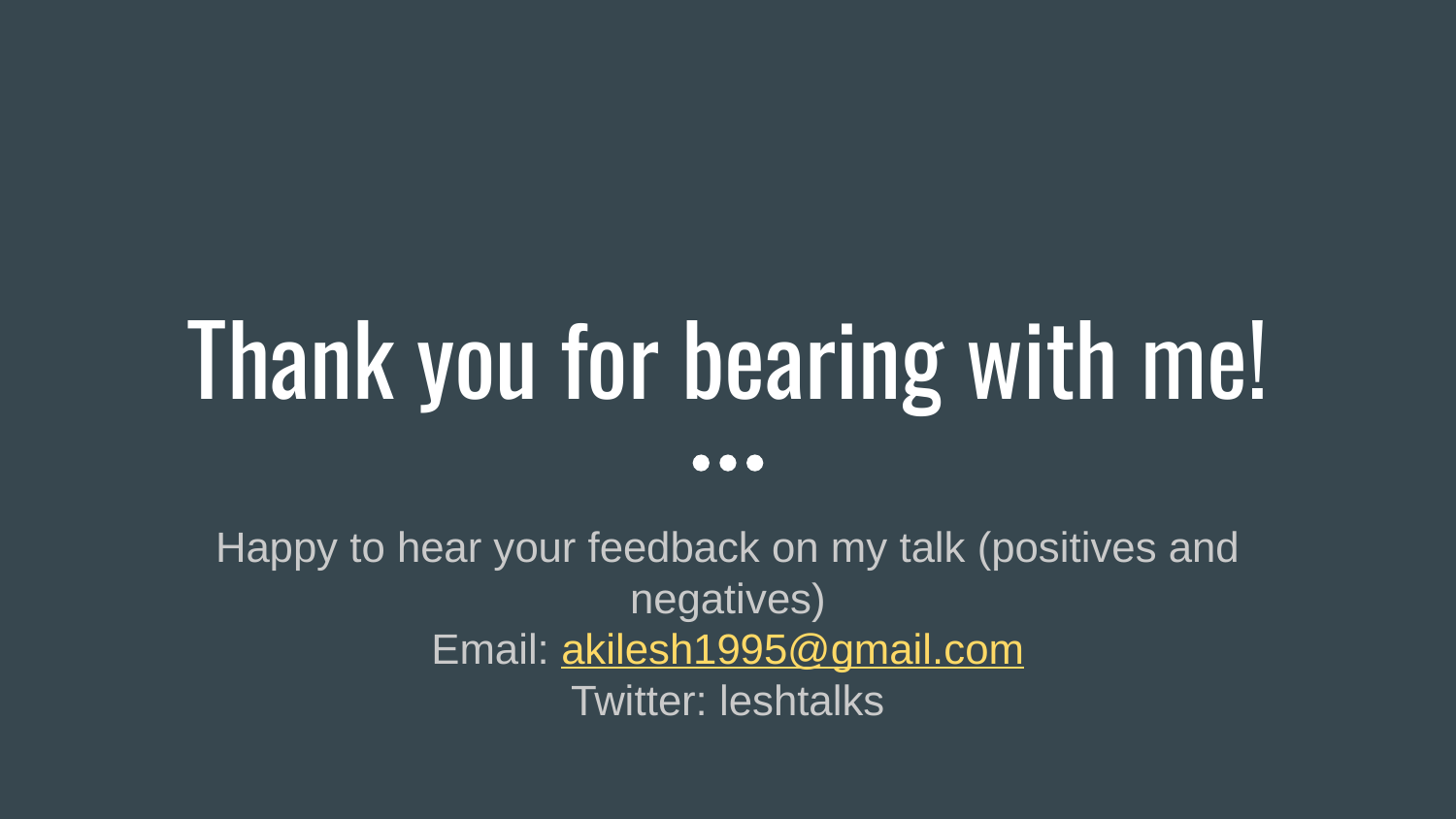

# Thank you for bearing with me!
Happy to hear your feedback on my talk (positives and negatives)
Email: akilesh1995@gmail.com
Twitter: leshtalks